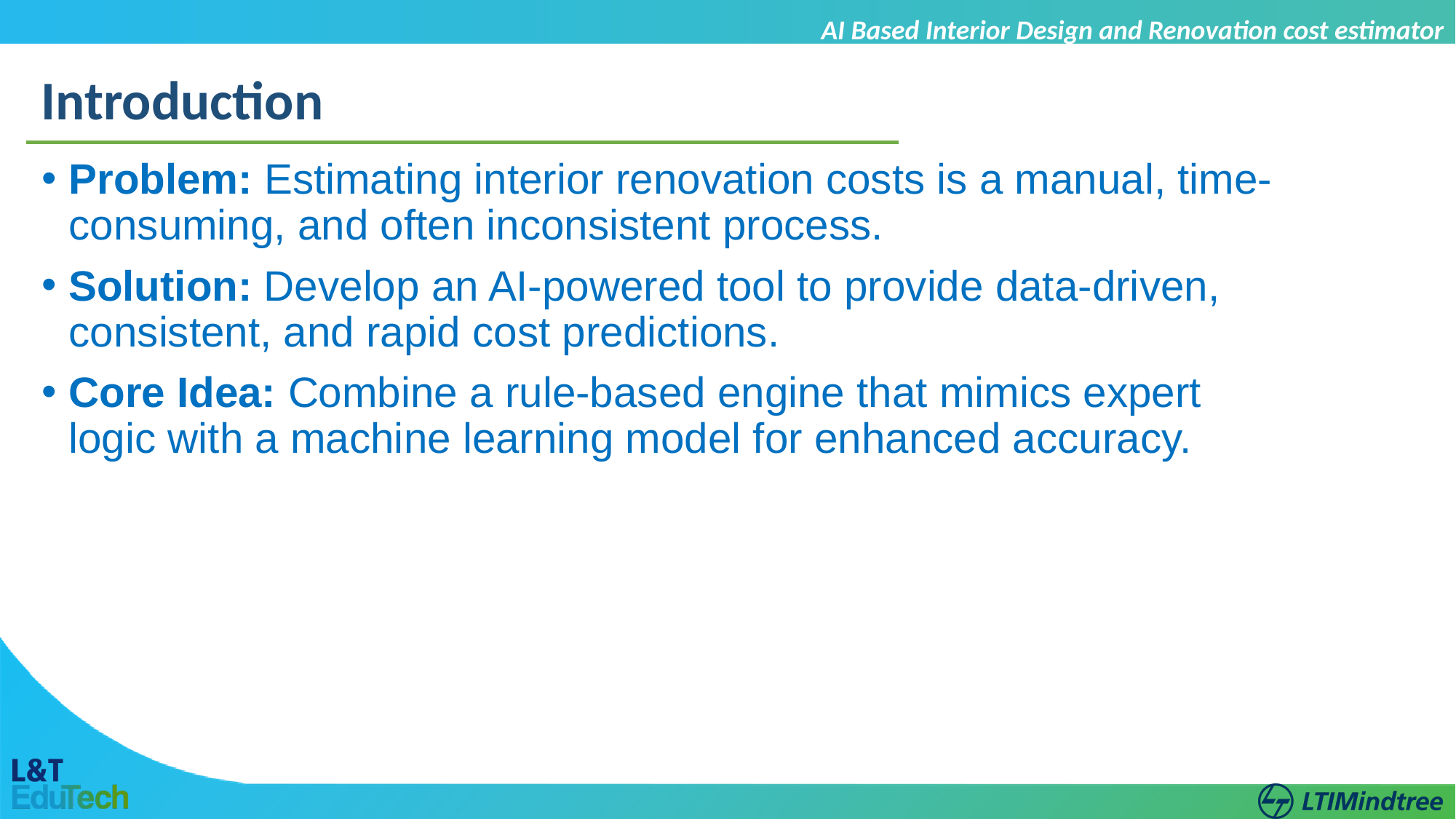

AI Based Interior Design and Renovation cost estimator

Introduction
Problem: Estimating interior renovation costs is a manual, time-consuming, and often inconsistent process.
Solution: Develop an AI-powered tool to provide data-driven, consistent, and rapid cost predictions.
Core Idea: Combine a rule-based engine that mimics expert logic with a machine learning model for enhanced accuracy.